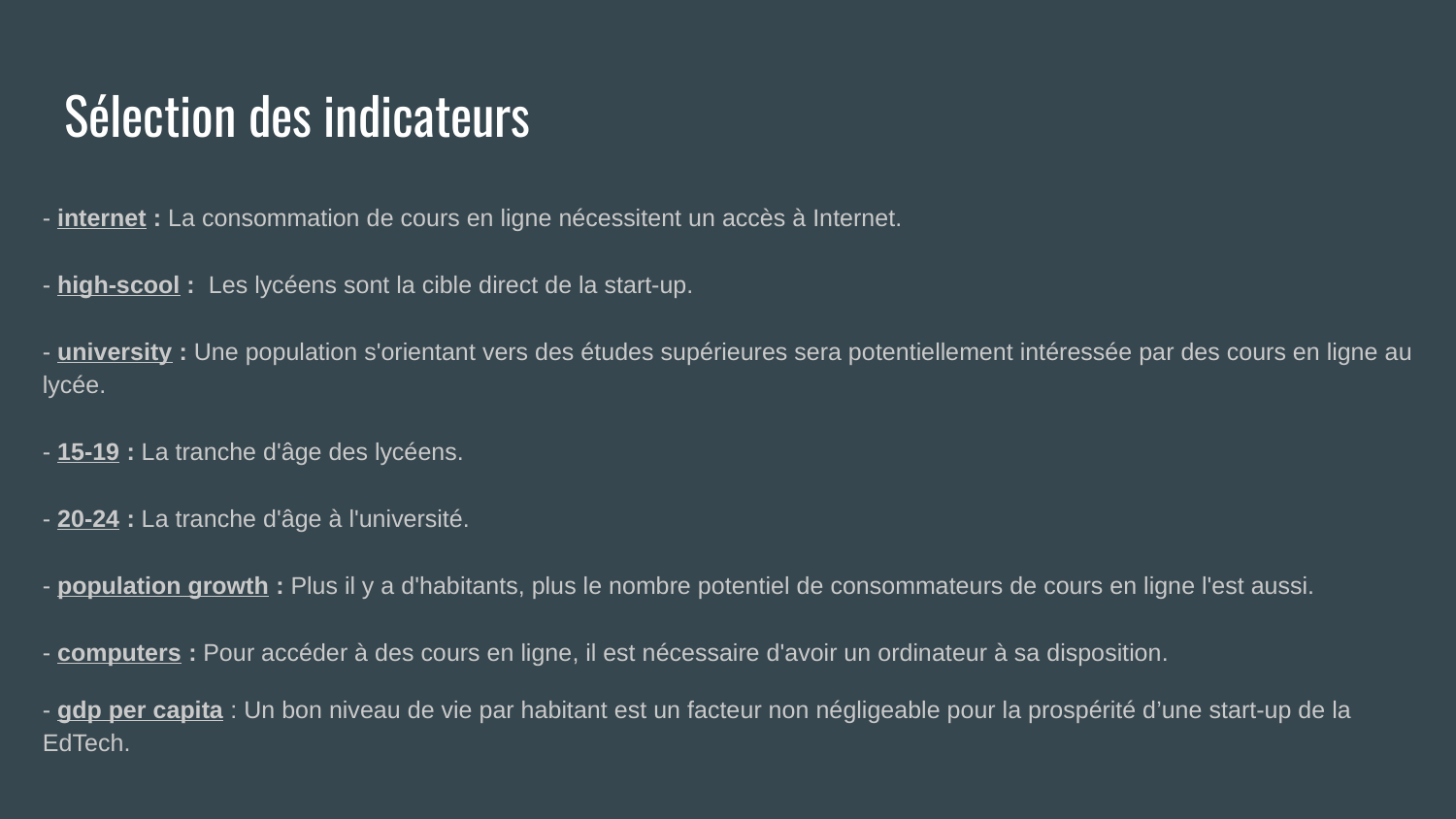

# Sélection des indicateurs
- internet : La consommation de cours en ligne nécessitent un accès à Internet.
- high-scool :  Les lycéens sont la cible direct de la start-up.
- university : Une population s'orientant vers des études supérieures sera potentiellement intéressée par des cours en ligne au lycée.
- 15-19 : La tranche d'âge des lycéens.
- 20-24 : La tranche d'âge à l'université.
- population growth : Plus il y a d'habitants, plus le nombre potentiel de consommateurs de cours en ligne l'est aussi.
- computers : Pour accéder à des cours en ligne, il est nécessaire d'avoir un ordinateur à sa disposition.
- gdp per capita : Un bon niveau de vie par habitant est un facteur non négligeable pour la prospérité d’une start-up de la EdTech.